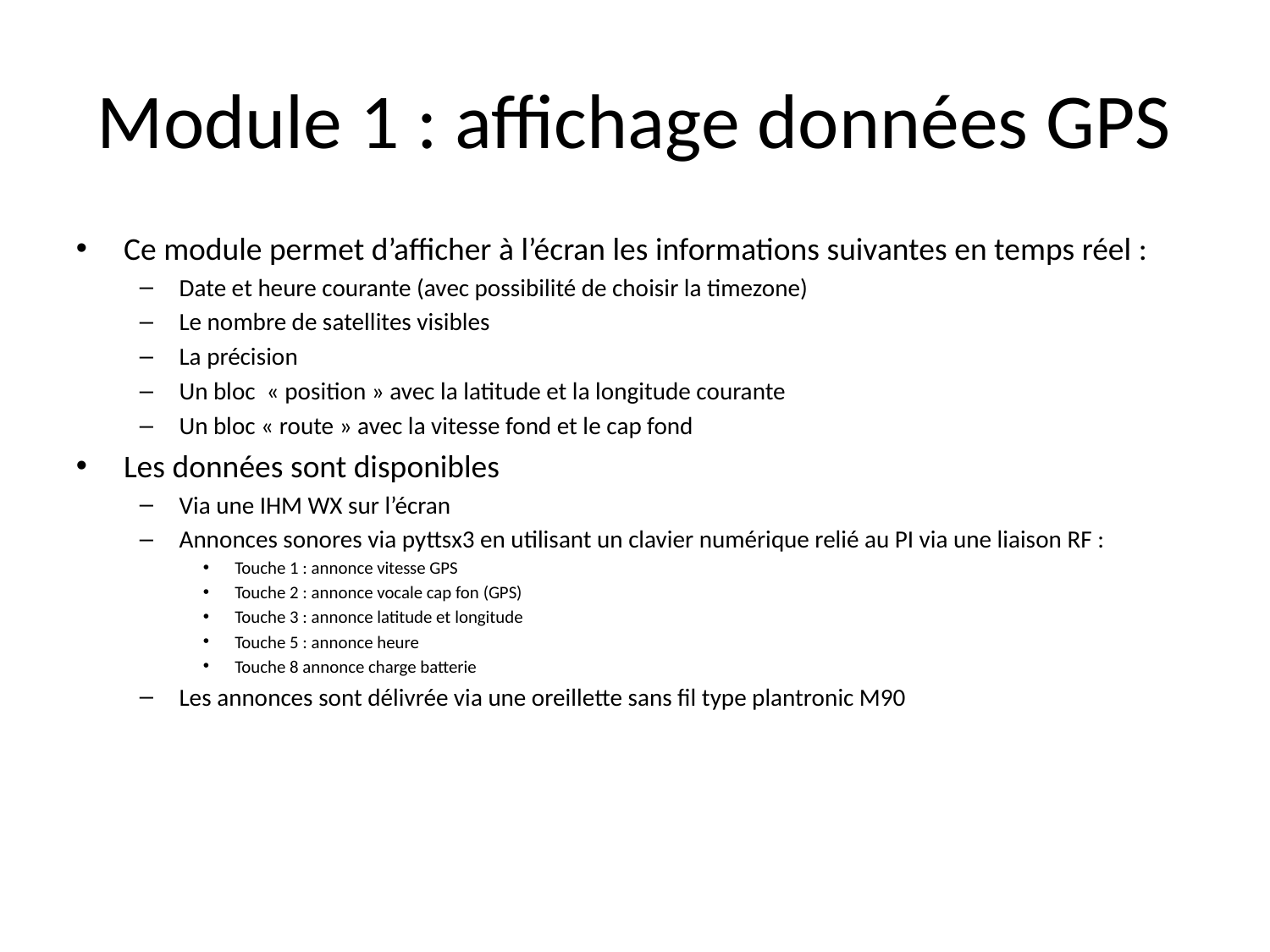

Module 1 : affichage données GPS
Ce module permet d’afficher à l’écran les informations suivantes en temps réel :
Date et heure courante (avec possibilité de choisir la timezone)
Le nombre de satellites visibles
La précision
Un bloc  « position » avec la latitude et la longitude courante
Un bloc « route » avec la vitesse fond et le cap fond
Les données sont disponibles
Via une IHM WX sur l’écran
Annonces sonores via pyttsx3 en utilisant un clavier numérique relié au PI via une liaison RF :
Touche 1 : annonce vitesse GPS
Touche 2 : annonce vocale cap fon (GPS)
Touche 3 : annonce latitude et longitude
Touche 5 : annonce heure
Touche 8 annonce charge batterie
Les annonces sont délivrée via une oreillette sans fil type plantronic M90